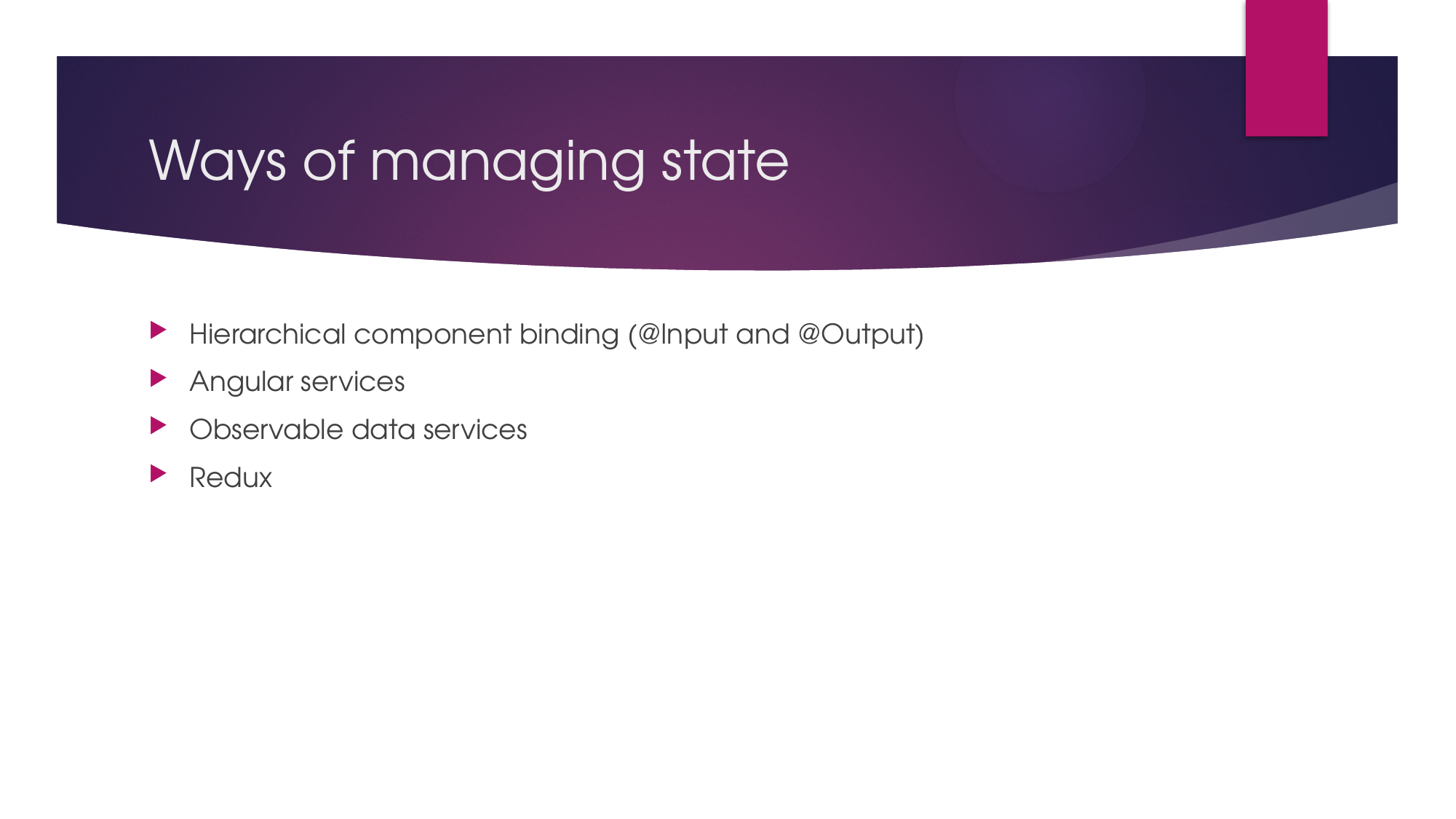

# Ways of managing state
Hierarchical component binding (@Input and @Output)
Angular services
Observable data services
Redux